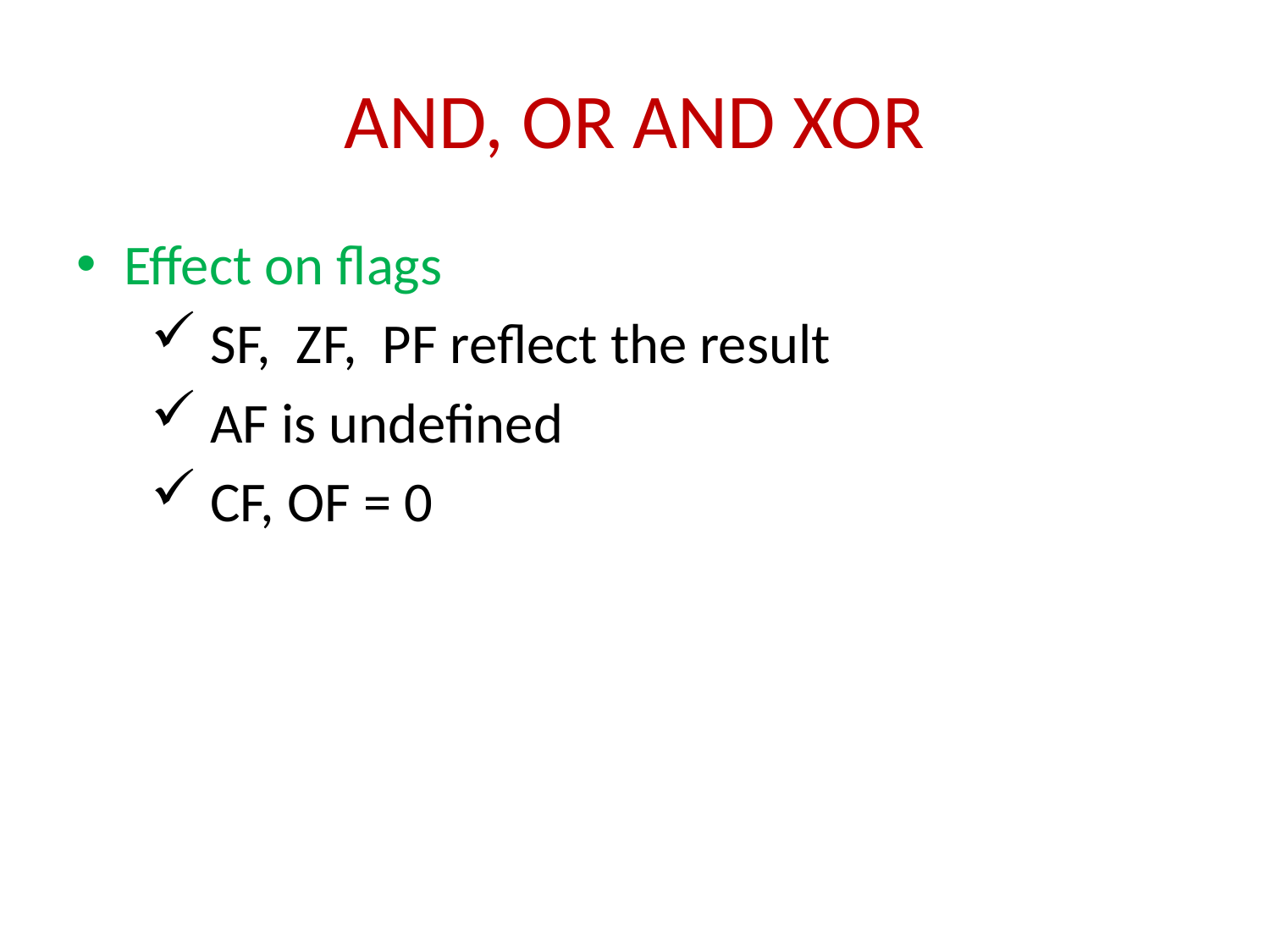

AND, OR AND XOR
# Effect on flags
 SF,  ZF,  PF reflect the result
 AF is undefined
 CF, OF = 0